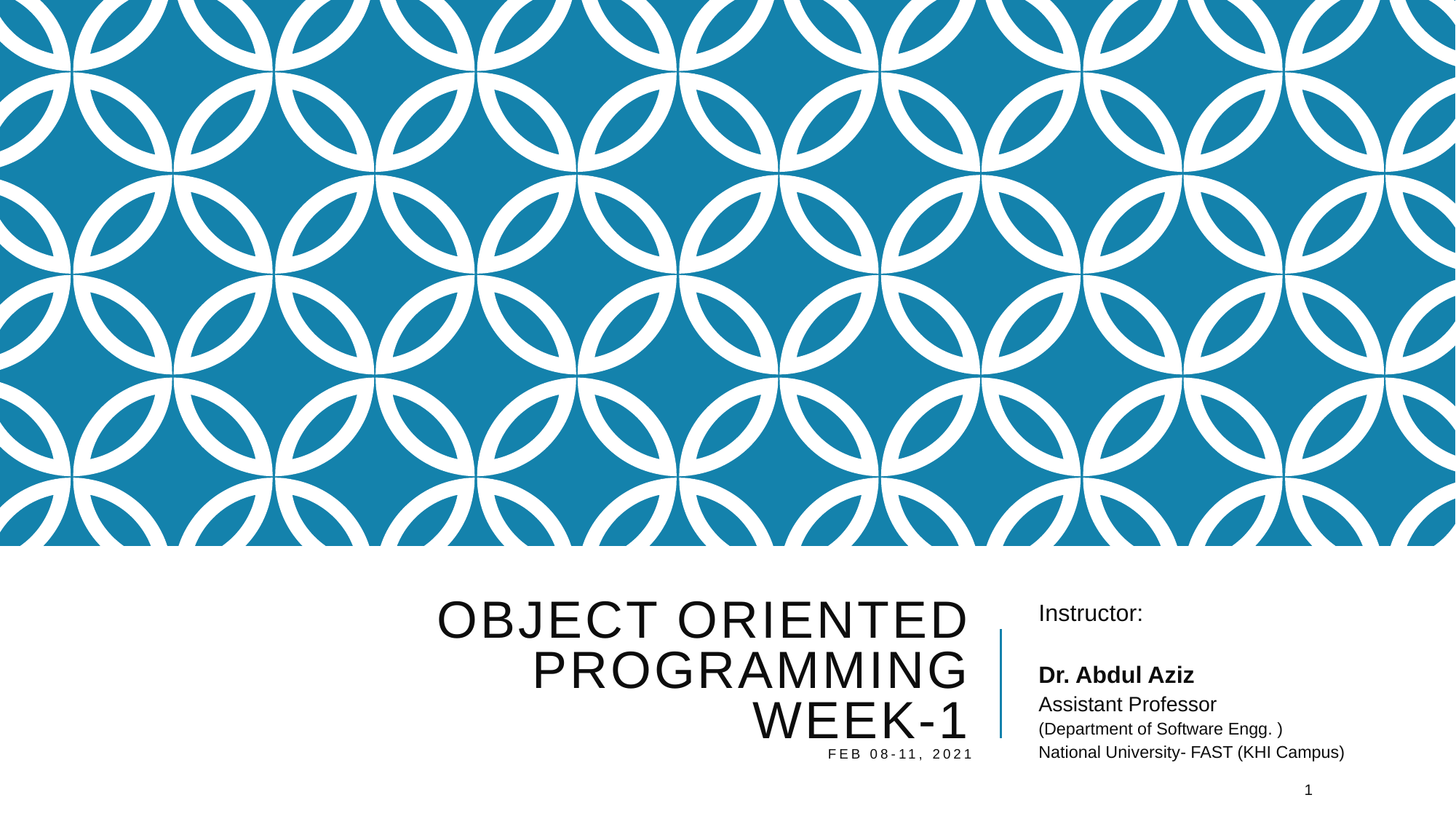

# Object Oriented Programming Week-1 Feb 08-11, 2021
Instructor:

Dr. Abdul Aziz
Assistant Professor
(Department of Software Engg. )
National University- FAST (KHI Campus)
1